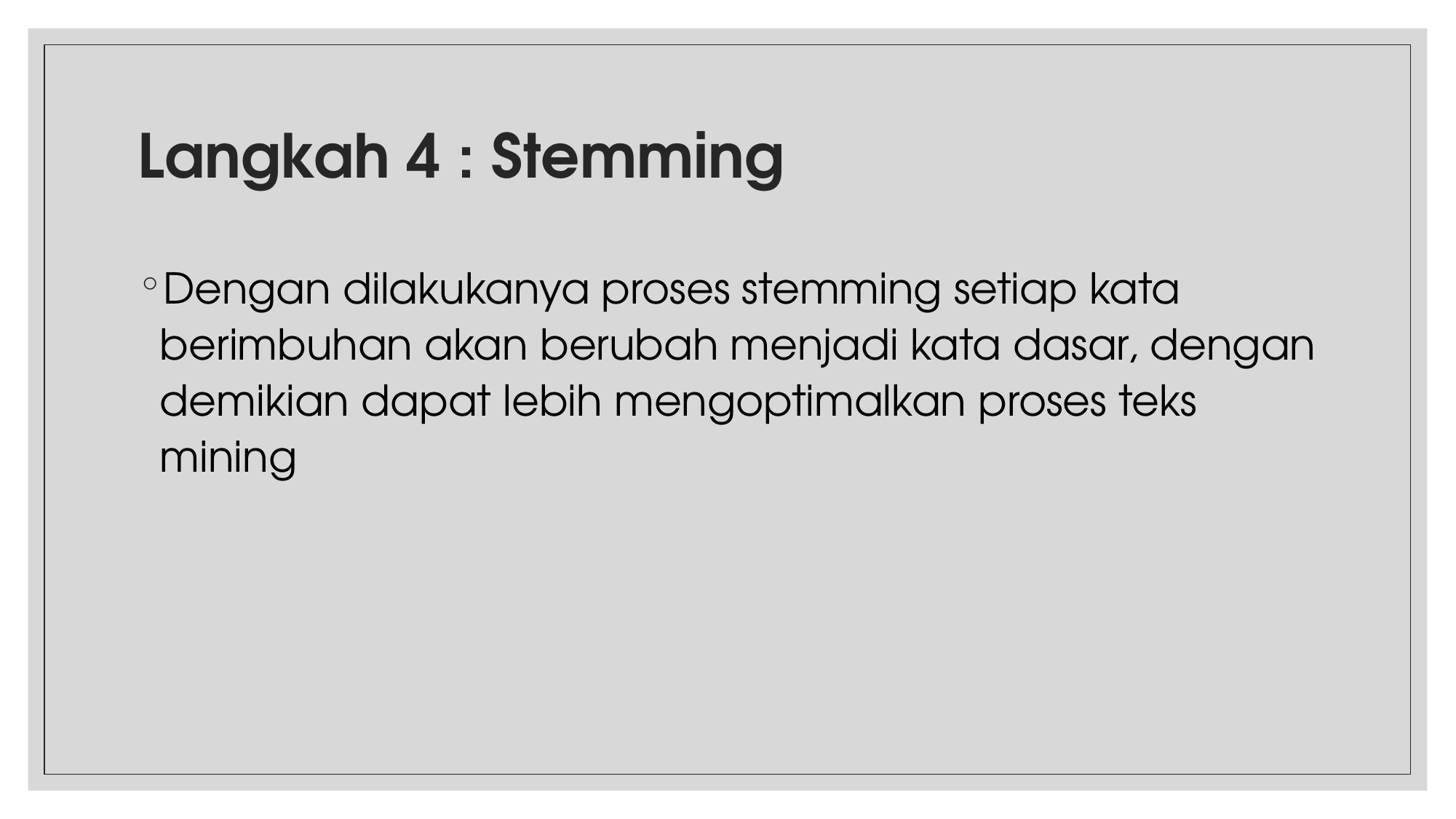

# Langkah 4 : Stemming
Dengan dilakukanya proses stemming setiap kata berimbuhan akan berubah menjadi kata dasar, dengan demikian dapat lebih mengoptimalkan proses teks mining